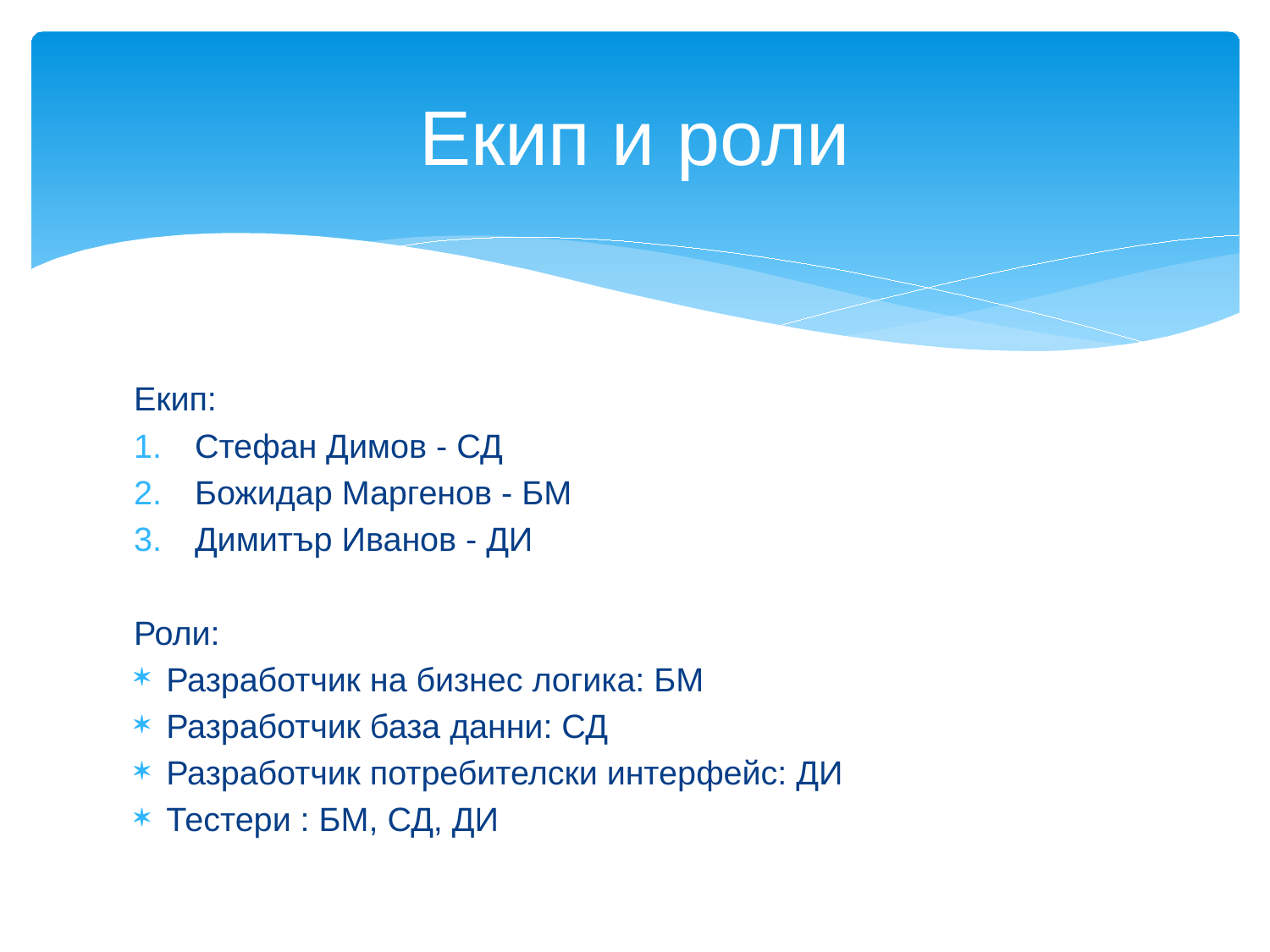

# Екип и роли
Екип:
Стефан Димов - СД
Божидар Маргенов - БМ
Димитър Иванов - ДИ

Роли:
Разработчик на бизнес логика: БМ
Разработчик база данни: СД
Разработчик потребителски интерфейс: ДИ
Тестери : БМ, СД, ДИ